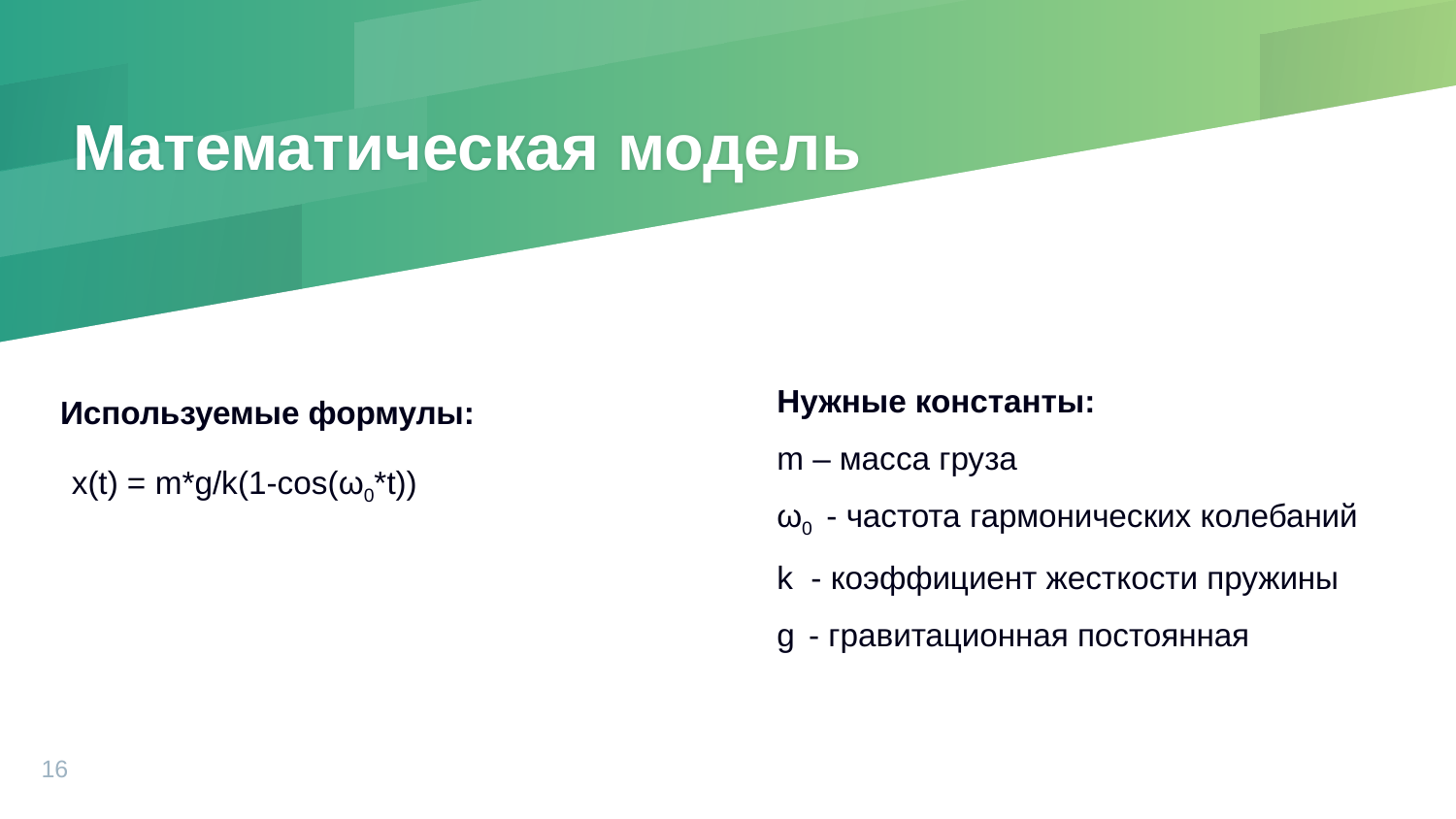

# Математическая модель
Нужные константы:
m – масса груза
ω0  - частота гармонических колебаний
k  - коэффициент жесткости пружины
g  - гравитационная постоянная

Используемые формулы:
x(t) = m*g/k(1-cos(ω0*t))

16